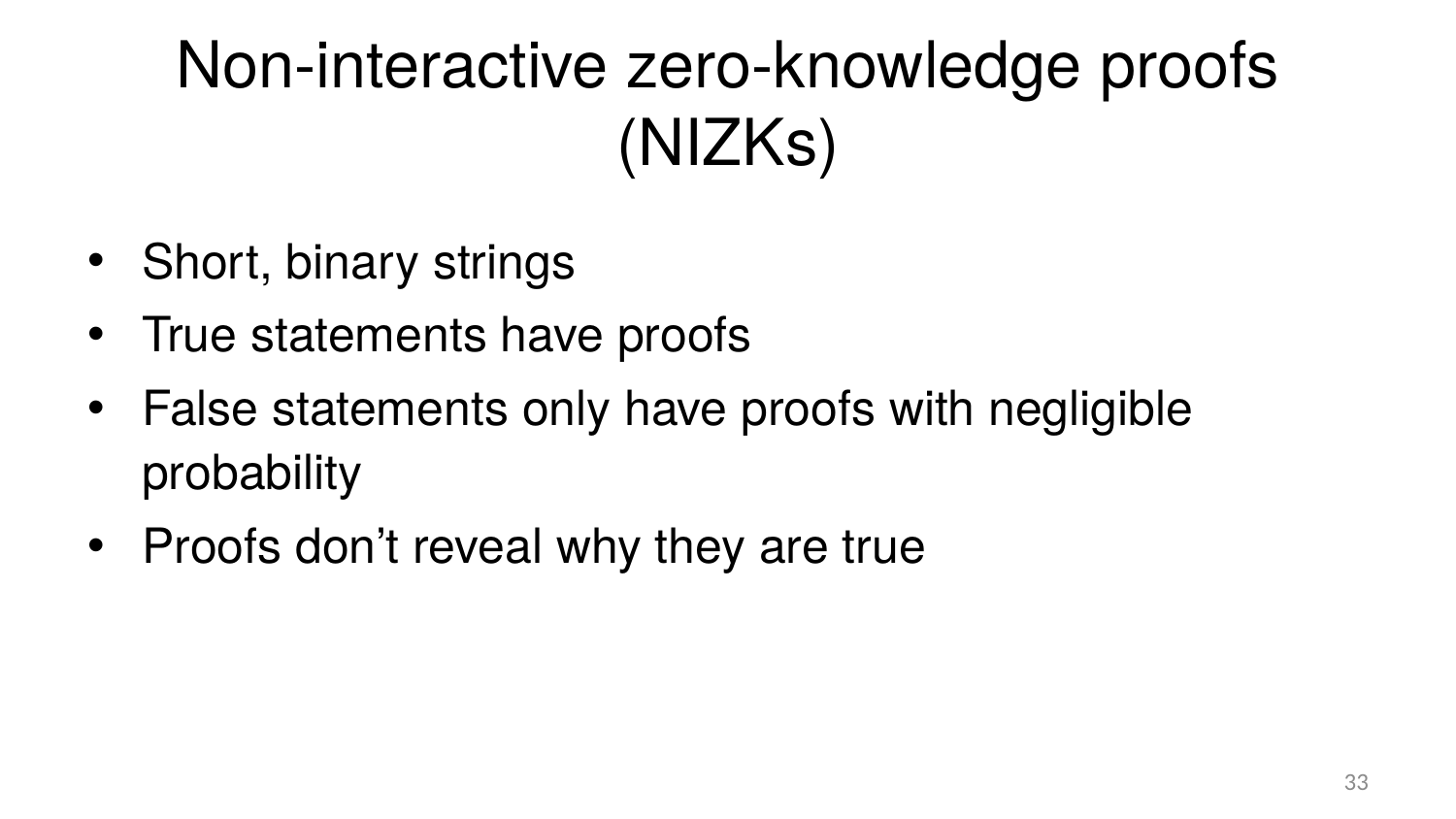

# Non-interactive zero-knowledge proofs (NIZKs)
Short, binary strings
True statements have proofs
False statements only have proofs with negligible probability
Proofs don’t reveal why they are true

33